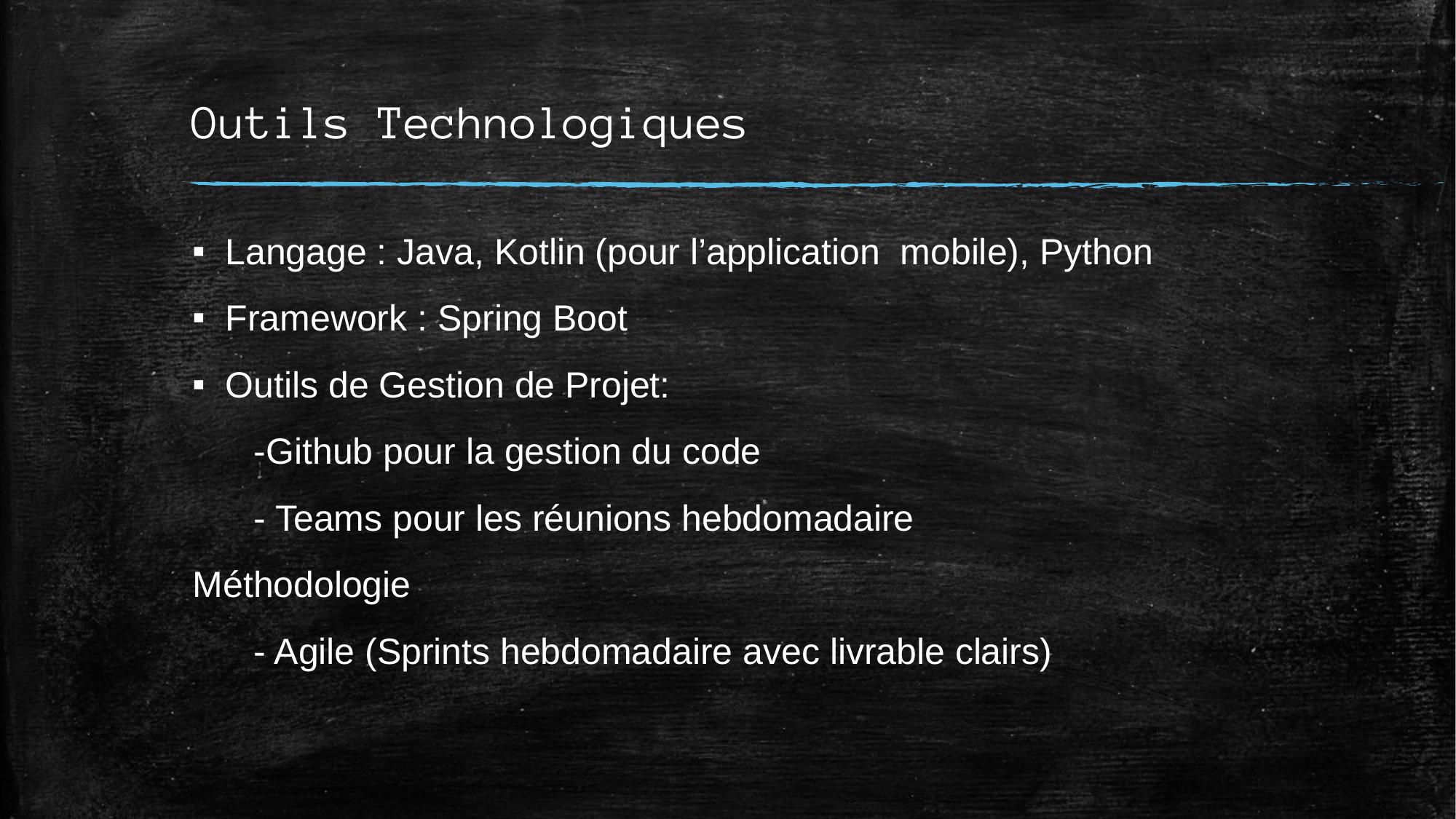

# Outils Technologiques
Langage : Java, Kotlin (pour l’application  mobile), Python
Framework : Spring Boot
Outils de Gestion de Projet:
      -Github pour la gestion du code
      - Teams pour les réunions hebdomadaire
Méthodologie
      - Agile (Sprints hebdomadaire avec livrable clairs)